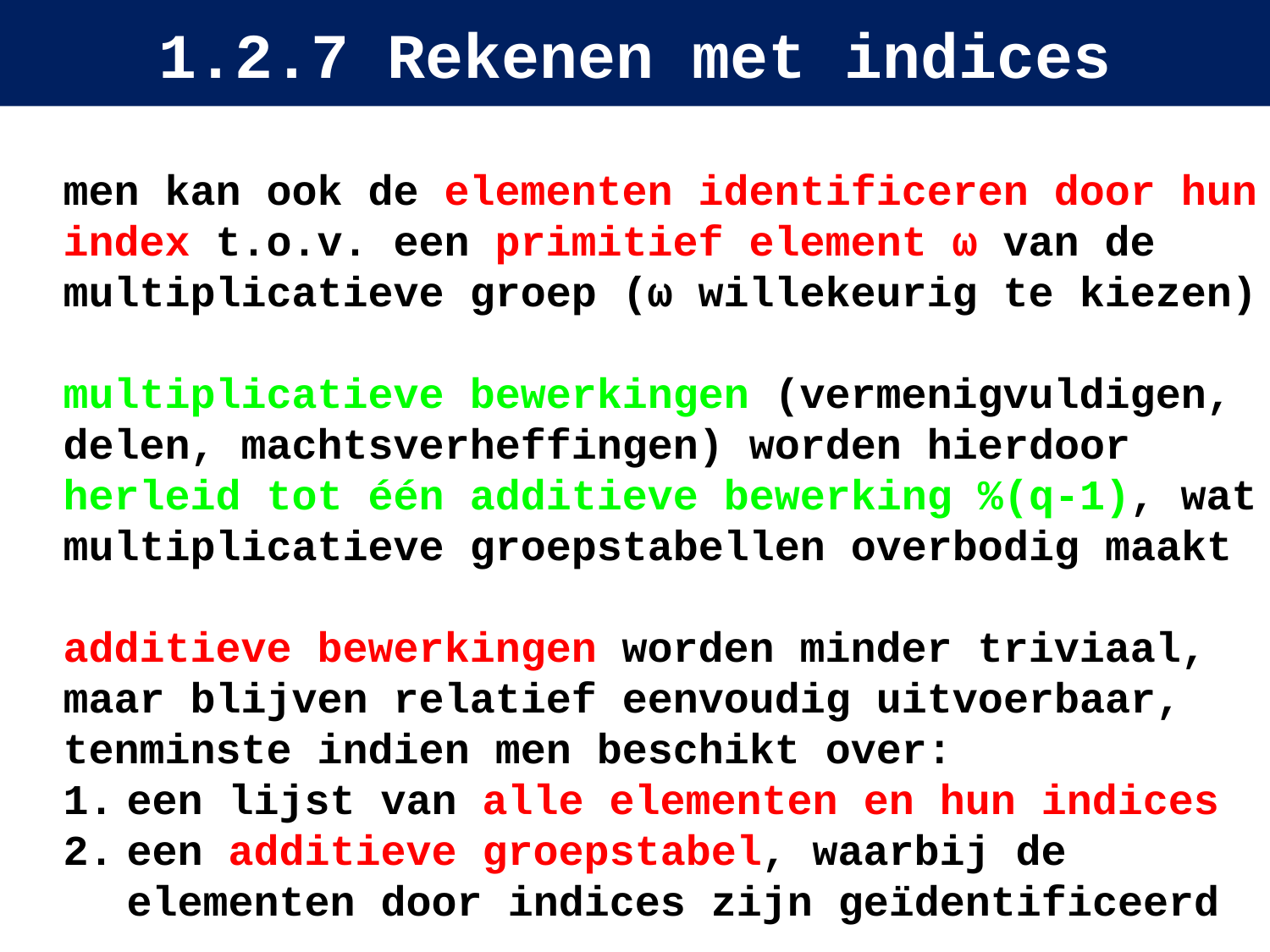

# 1.2.7 Rekenen met indices

men kan ook de elementen identificeren door hun index t.o.v. een primitief element ω van de multiplicatieve groep (ω willekeurig te kiezen)

multiplicatieve bewerkingen (vermenigvuldigen, delen, machtsverheffingen) worden hierdoor herleid tot één additieve bewerking %(q-1), wat multiplicatieve groepstabellen overbodig maakt

additieve bewerkingen worden minder triviaal, maar blijven relatief eenvoudig uitvoerbaar, tenminste indien men beschikt over:
een lijst van alle elementen en hun indices
een additieve groepstabel, waarbij de elementen door indices zijn geïdentificeerd